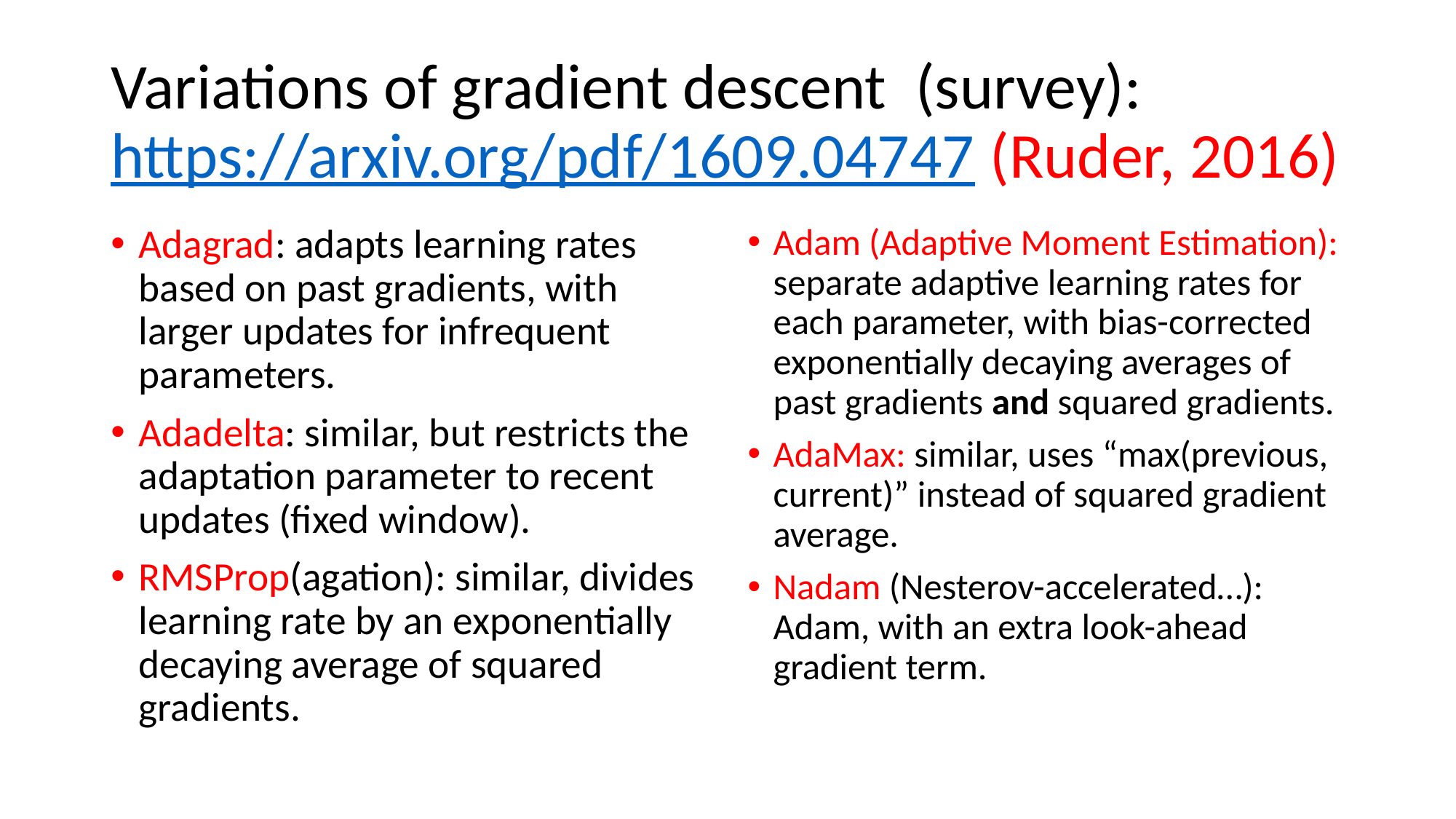

# Variations of gradient descent  (survey): https://arxiv.org/pdf/1609.04747 (Ruder, 2016)
Adagrad: adapts learning rates based on past gradients, with larger updates for infrequent parameters.
Adadelta: similar, but restricts the adaptation parameter to recent updates (fixed window).
RMSProp(agation): similar, divides learning rate by an exponentially decaying average of squared gradients.

Adam (Adaptive Moment Estimation): separate adaptive learning rates for each parameter, with bias-corrected exponentially decaying averages of past gradients and squared gradients.
AdaMax: similar, uses “max(previous, current)” instead of squared gradient average.
Nadam (Nesterov-accelerated…): Adam, with an extra look-ahead gradient term.